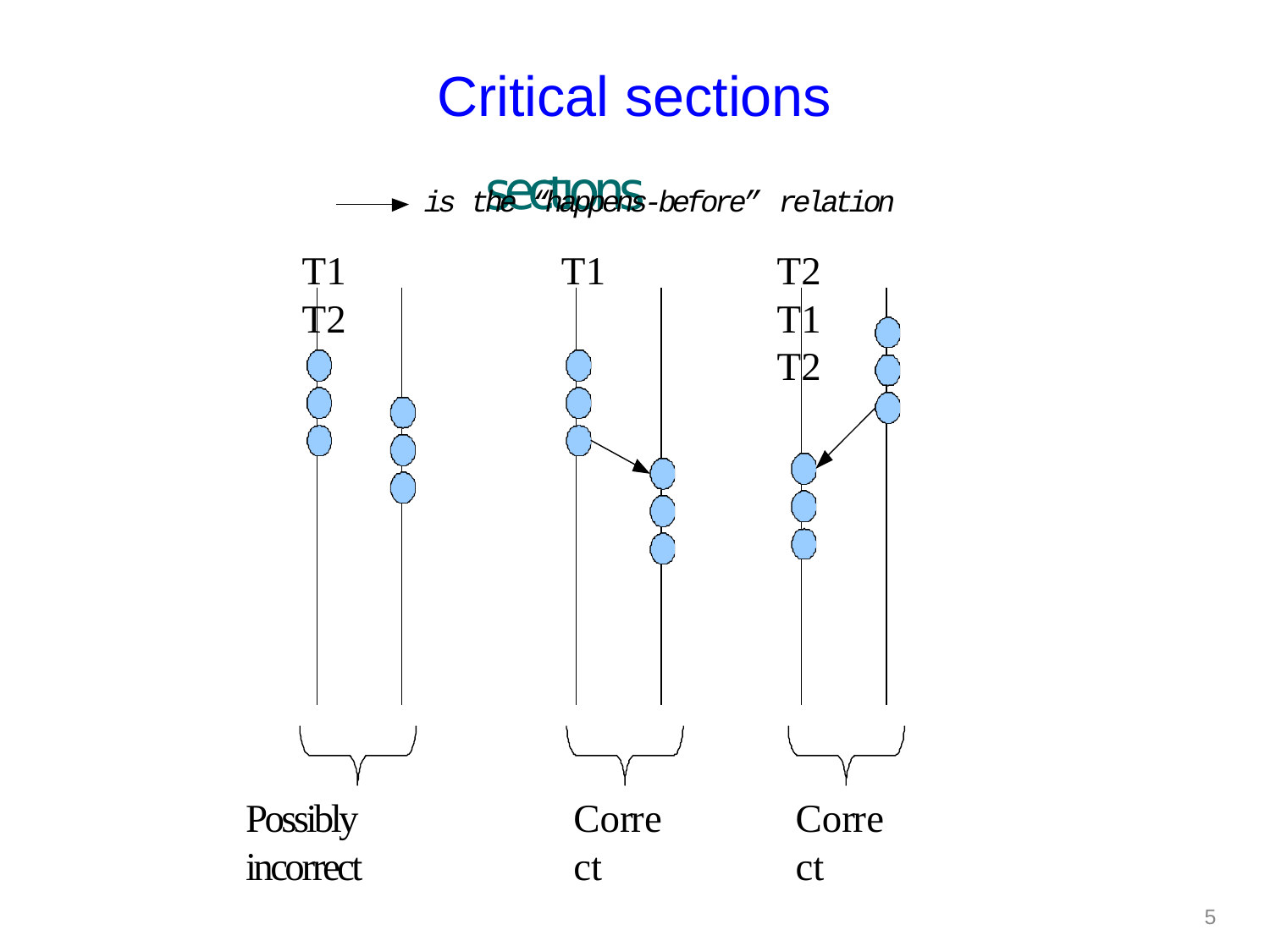

# Critical sections
Critical sections
is the “happens-before” relation
T1	T2	T1	T2

T1	T2

Possibly incorrect
Correct
Correct
5